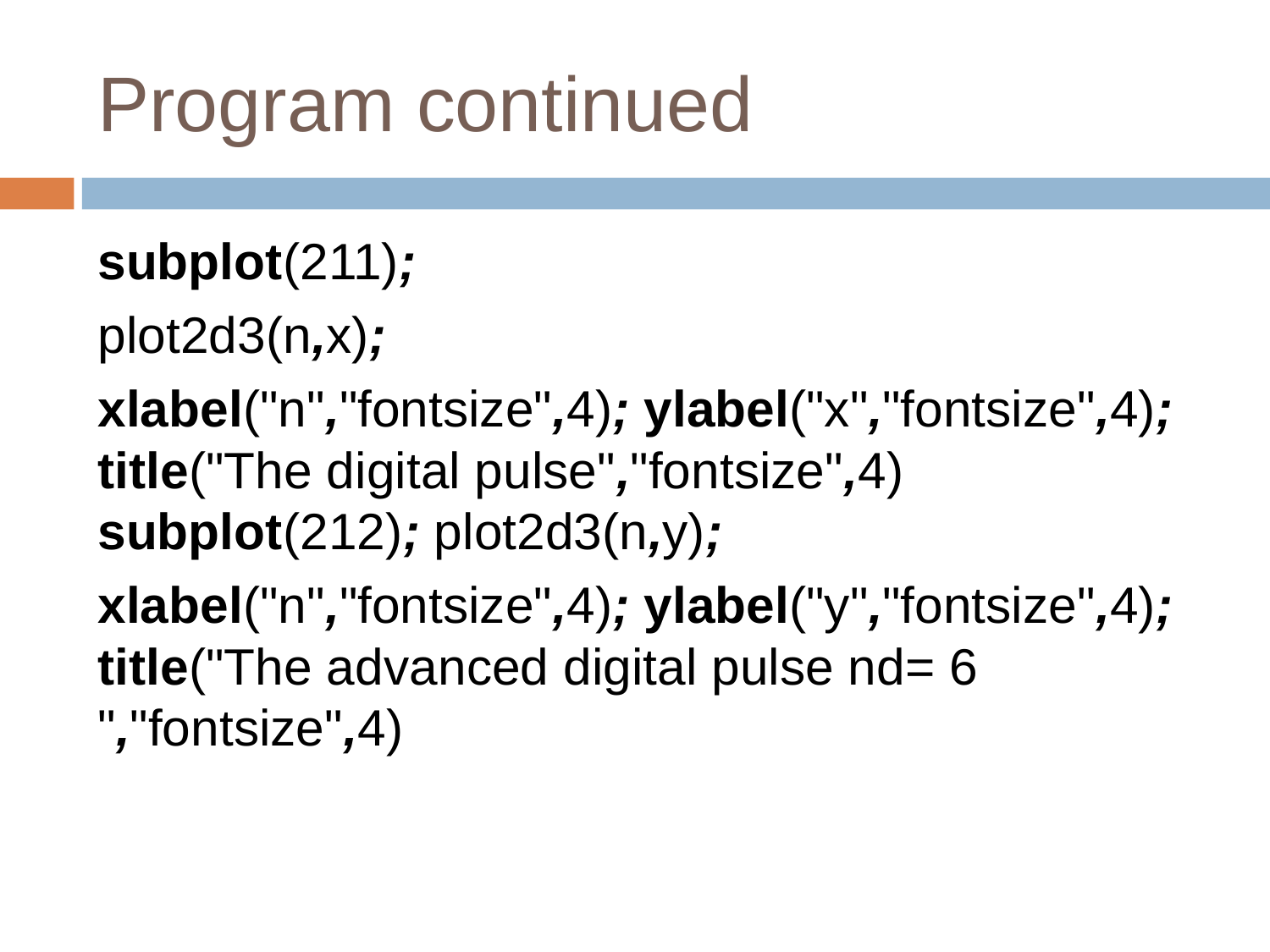

# Program continued
subplot(211);
plot2d3(n,x);
xlabel("n","fontsize",4); ylabel("x","fontsize",4); title("The digital pulse","fontsize",4) subplot(212); plot2d3(n,y);
xlabel("n","fontsize",4); ylabel("y","fontsize",4); title("The advanced digital pulse nd= 6 ","fontsize",4)